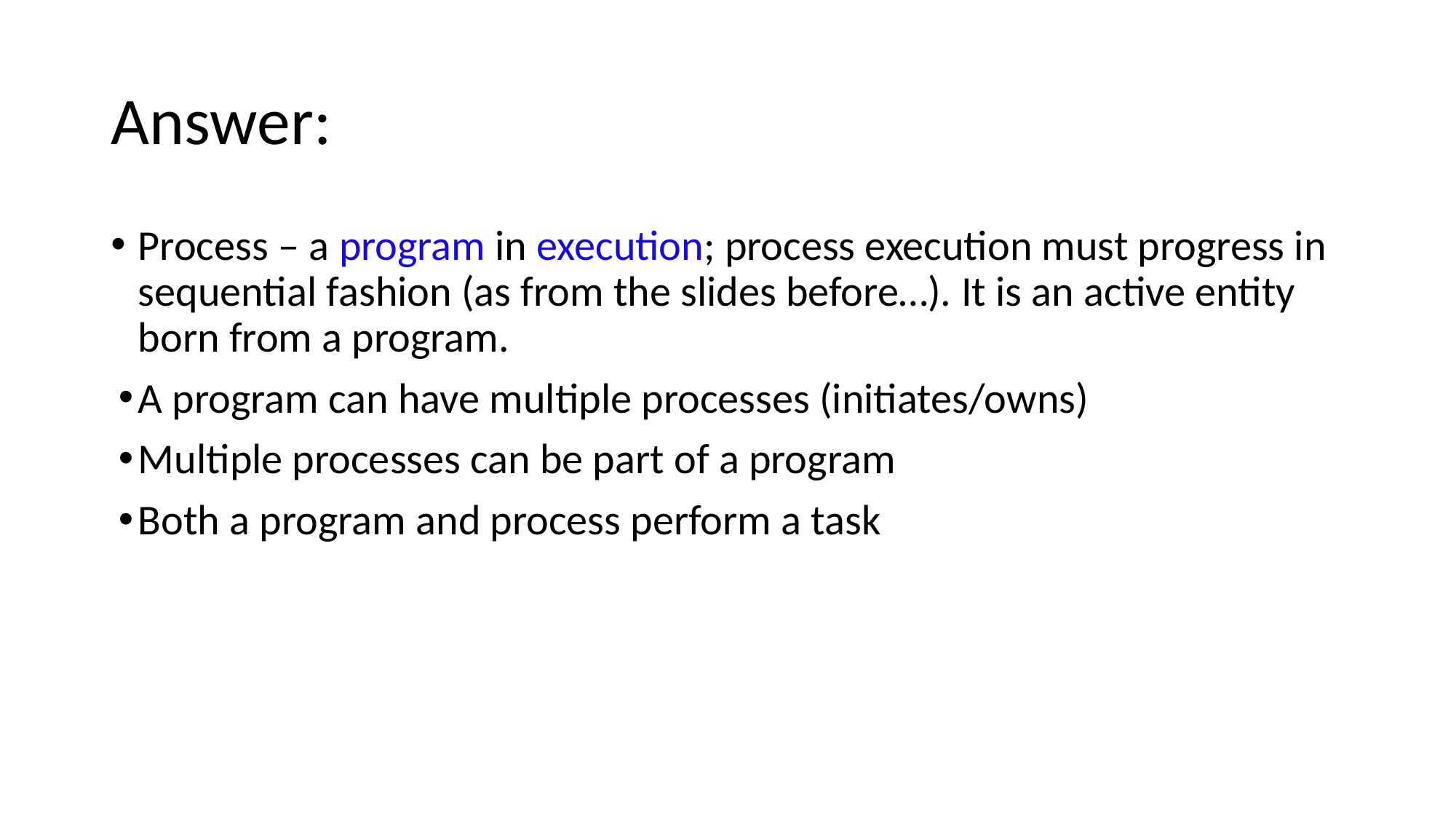

# Answer:
Process – a program in execution; process execution must progress in sequential fashion (as from the slides before…). It is an active entity born from a program.
A program can have multiple processes (initiates/owns)
Multiple processes can be part of a program
Both a program and process perform a task